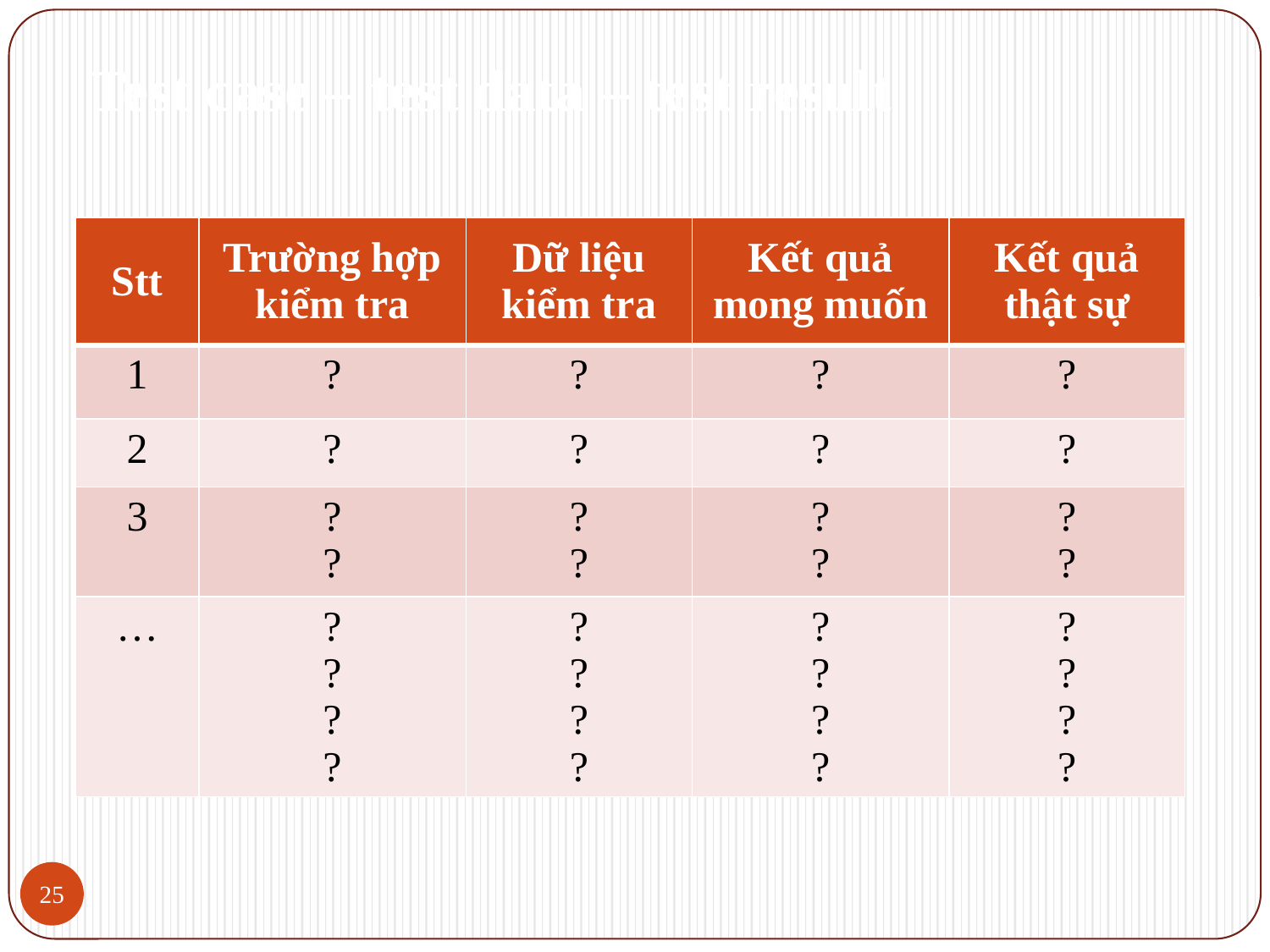

# Test case – test data – test result
| Stt | Trường hợp kiểm tra | Dữ liệu kiểm tra | Kết quả mong muốn | Kết quả thật sự |
| --- | --- | --- | --- | --- |
| 1 | ? | ? | ? | ? |
| 2 | ? | ? | ? | ? |
| 3 | ? ? | ? ? | ? ? | ? ? |
| … | ? ? ? ? | ? ? ? ? | ? ? ? ? | ? ? ? ? |
25